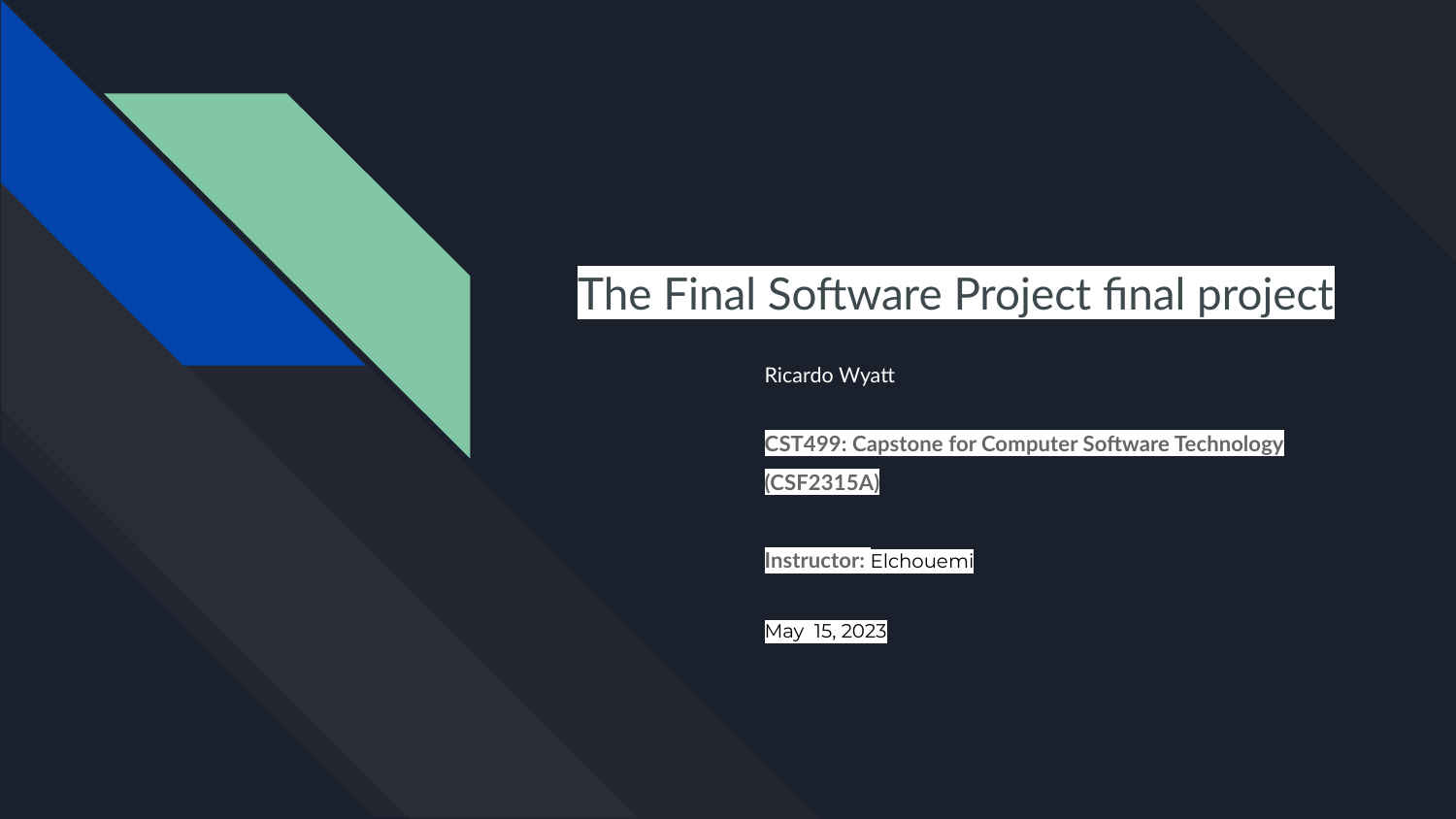

# The Final Software Project final project
Ricardo Wyatt

CST499: Capstone for Computer Software Technology (CSF2315A)

Instructor: Elchouemi

May  15, 2023